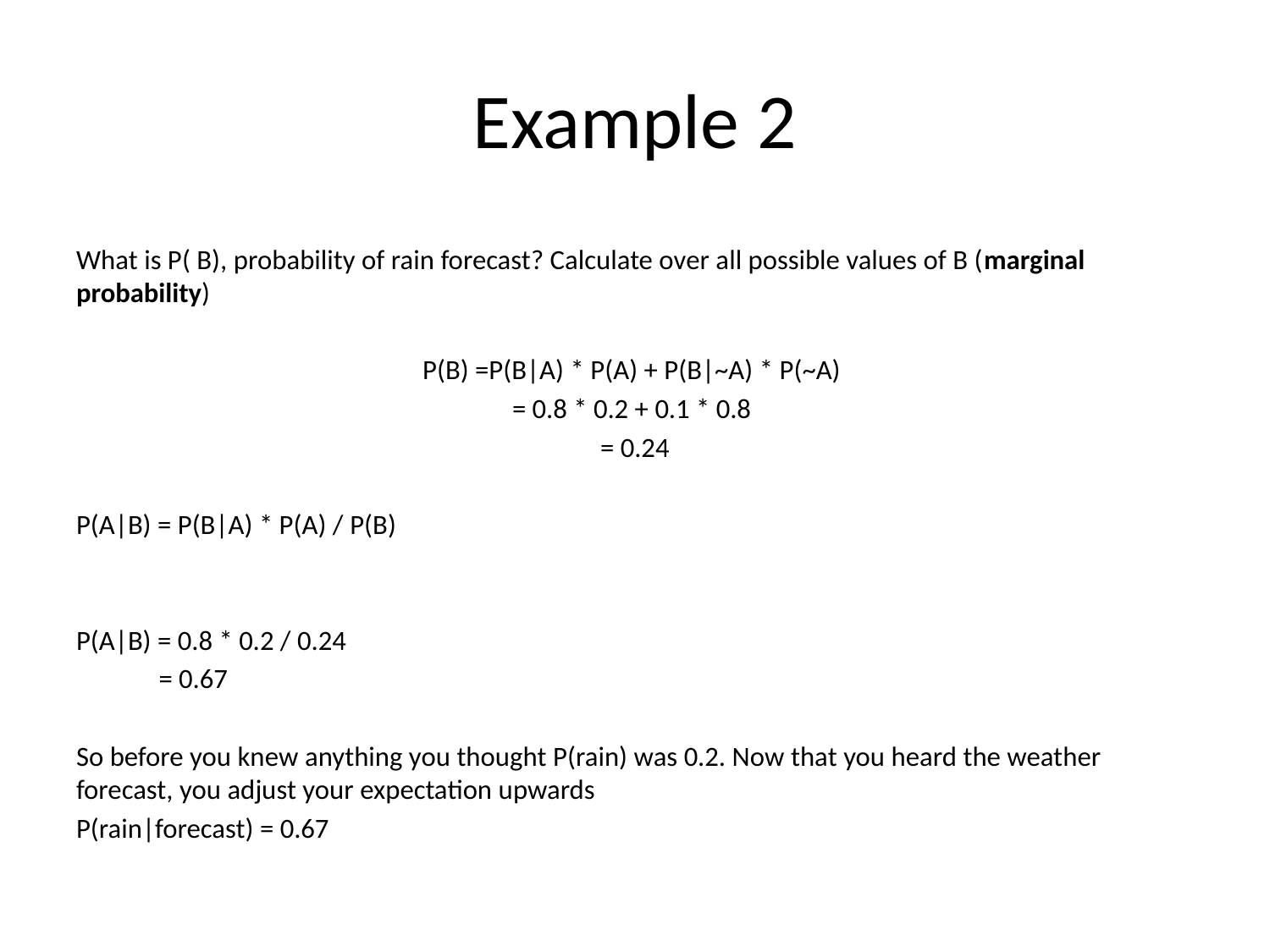

# Example 2

What is P( B), probability of rain forecast? Calculate over all possible values of B (marginal probability)

P(B) =P(B|A) * P(A) + P(B|~A) * P(~A)
= 0.8 * 0.2 + 0.1 * 0.8
= 0.24

P(A|B) = P(B|A) * P(A) / P(B)

P(A|B) = 0.8 * 0.2 / 0.24
             = 0.67

So before you knew anything you thought P(rain) was 0.2. Now that you heard the weather forecast, you adjust your expectation upwards
P(rain|forecast) = 0.67